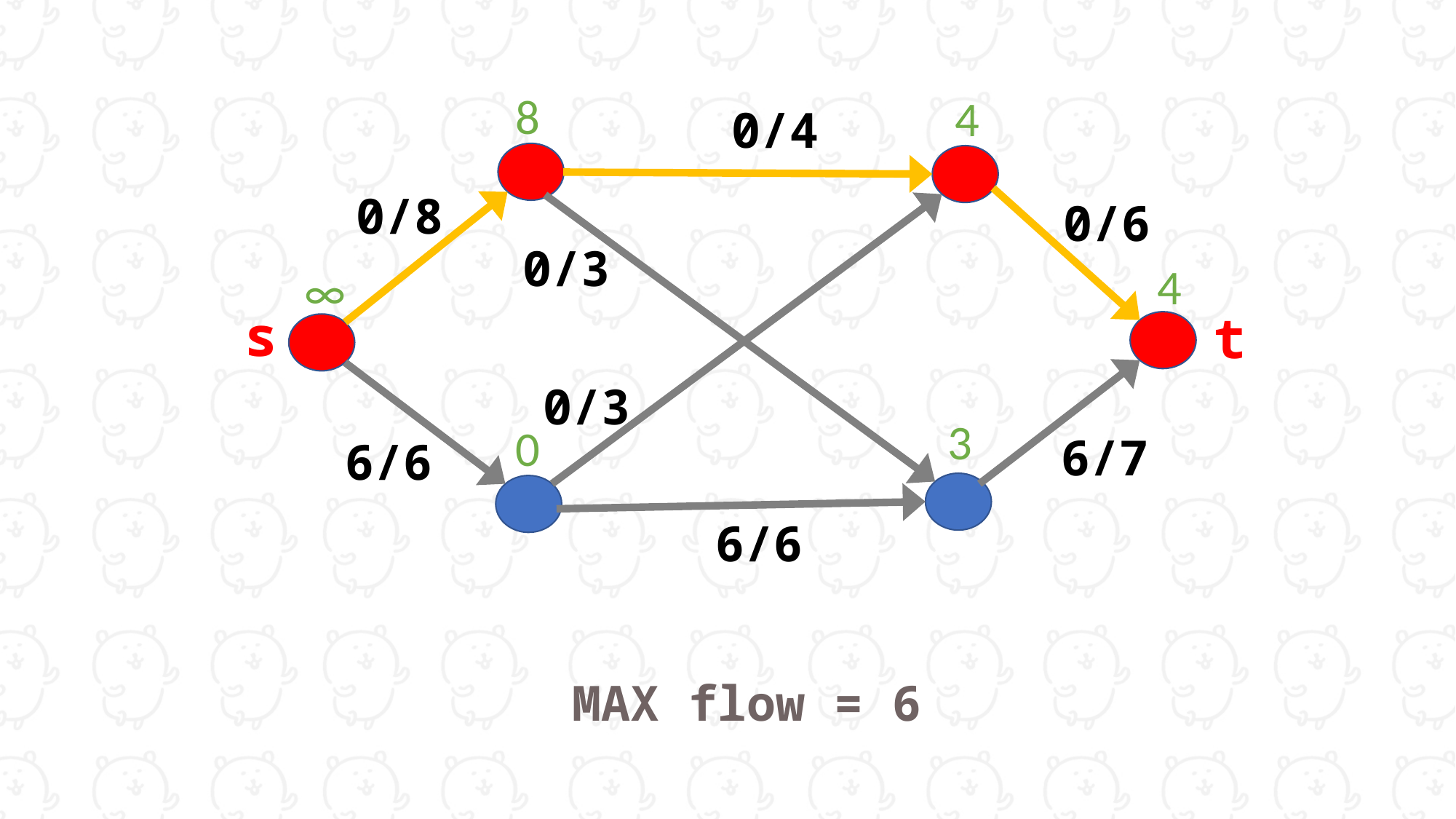

8
4
0/4

0/8
0/6
0/3
4
∞
s
t

0/3
3
0
6/7
6/6

6/6
MAX flow = 6